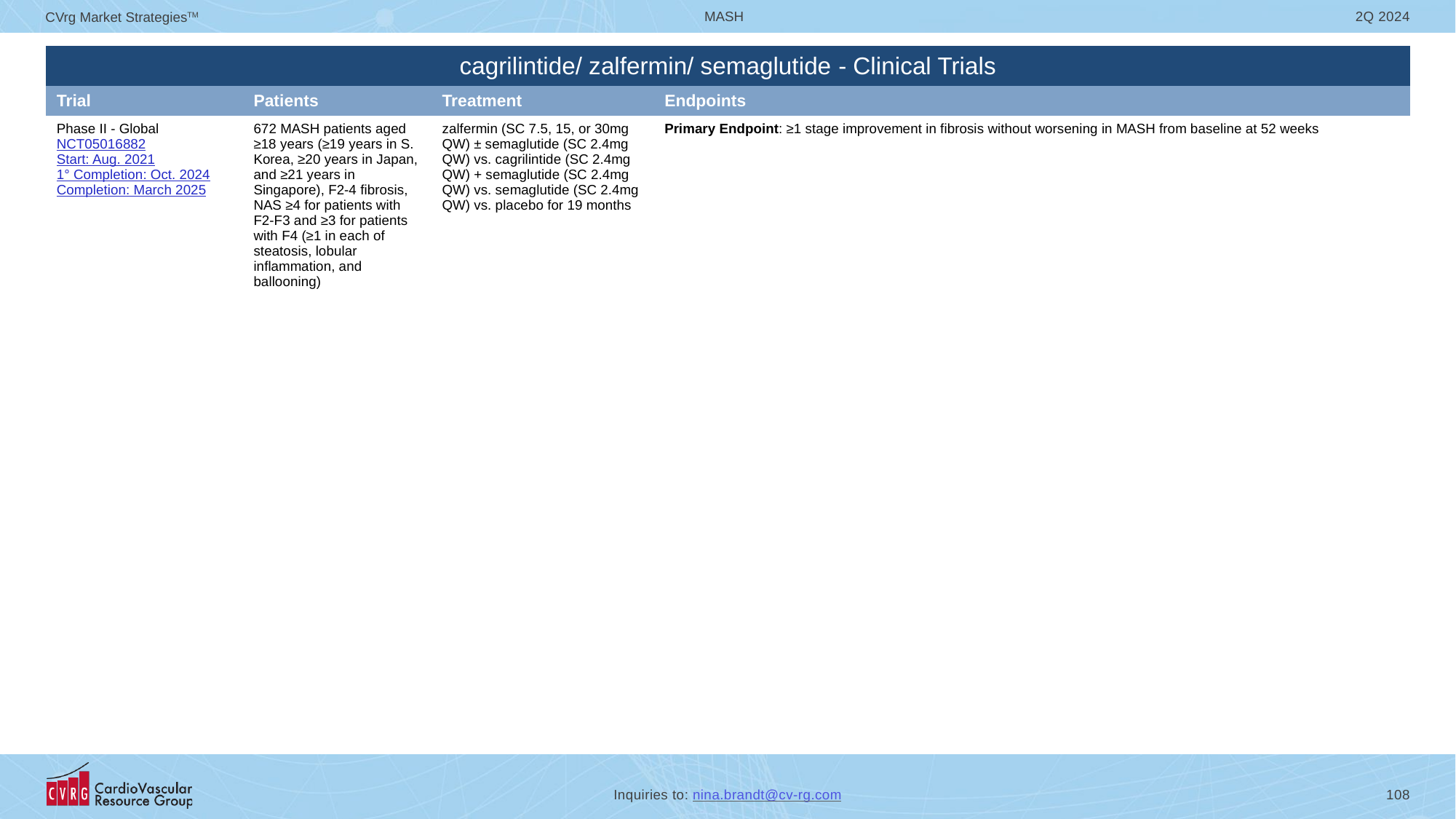

| cagrilintide/ zalfermin/ semaglutide - Clinical Trials |  |  |  |
| --- | --- | --- | --- |
| Trial | Patients | Treatment | Endpoints |
| Phase II - Global NCT05016882 Start: Aug. 2021 1° Completion: Oct. 2024 Completion: March 2025 | 672 MASH patients aged ≥18 years (≥19 years in S. Korea, ≥20 years in Japan, and ≥21 years in Singapore), F2-4 fibrosis, NAS ≥4 for patients with F2-F3 and ≥3 for patients with F4 (≥1 in each of steatosis, lobular inflammation, and ballooning) | zalfermin (SC 7.5, 15, or 30mg QW) ± semaglutide (SC 2.4mg QW) vs. cagrilintide (SC 2.4mg QW) + semaglutide (SC 2.4mg QW) vs. semaglutide (SC 2.4mg QW) vs. placebo for 19 months | Primary Endpoint: ≥1 stage improvement in fibrosis without worsening in MASH from baseline at 52 weeks |